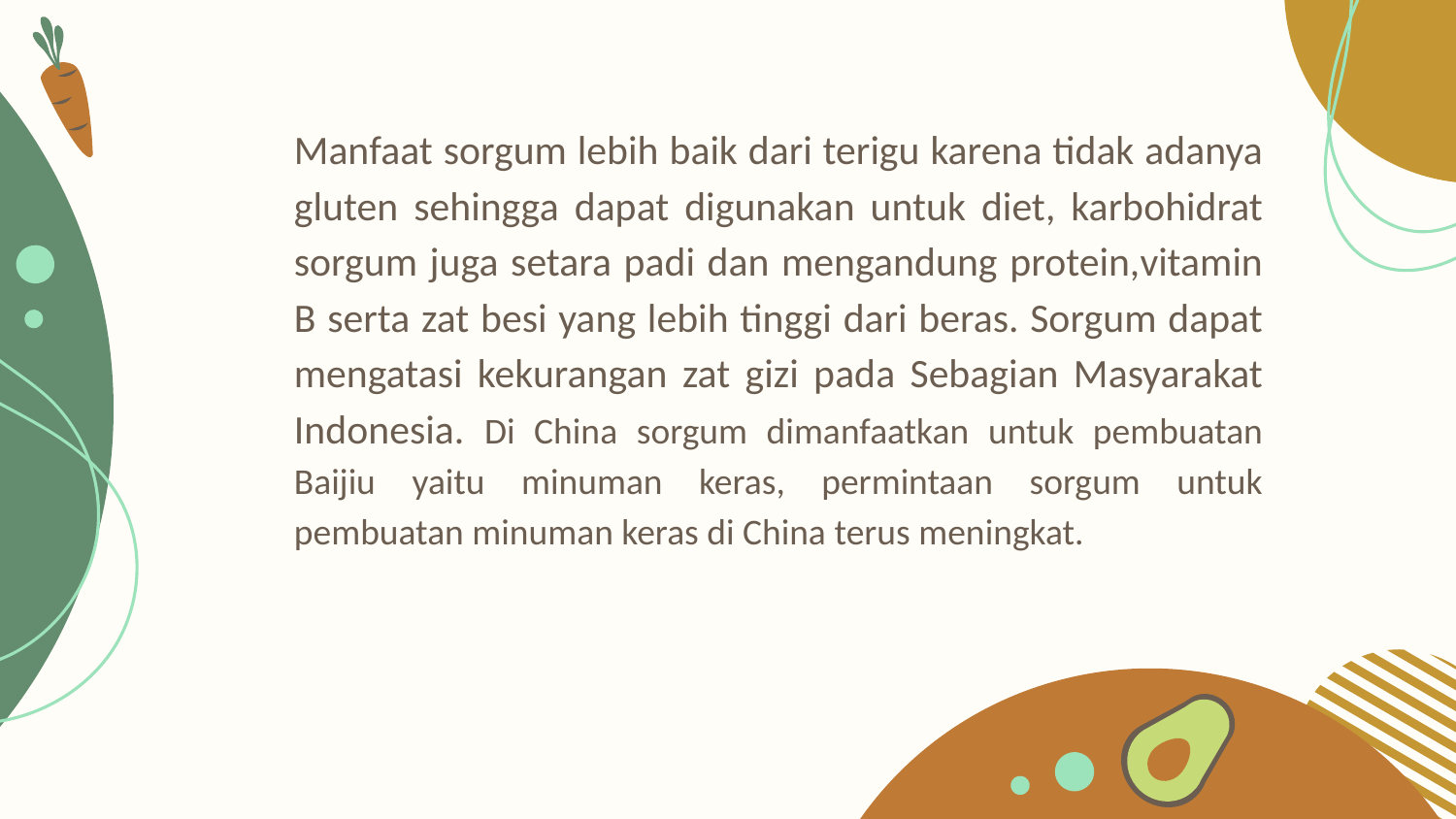

Manfaat sorgum lebih baik dari terigu karena tidak adanya gluten sehingga dapat digunakan untuk diet, karbohidrat sorgum juga setara padi dan mengandung protein,vitamin B serta zat besi yang lebih tinggi dari beras. Sorgum dapat mengatasi kekurangan zat gizi pada Sebagian Masyarakat Indonesia. Di China sorgum dimanfaatkan untuk pembuatan Baijiu yaitu minuman keras, permintaan sorgum untuk pembuatan minuman keras di China terus meningkat.